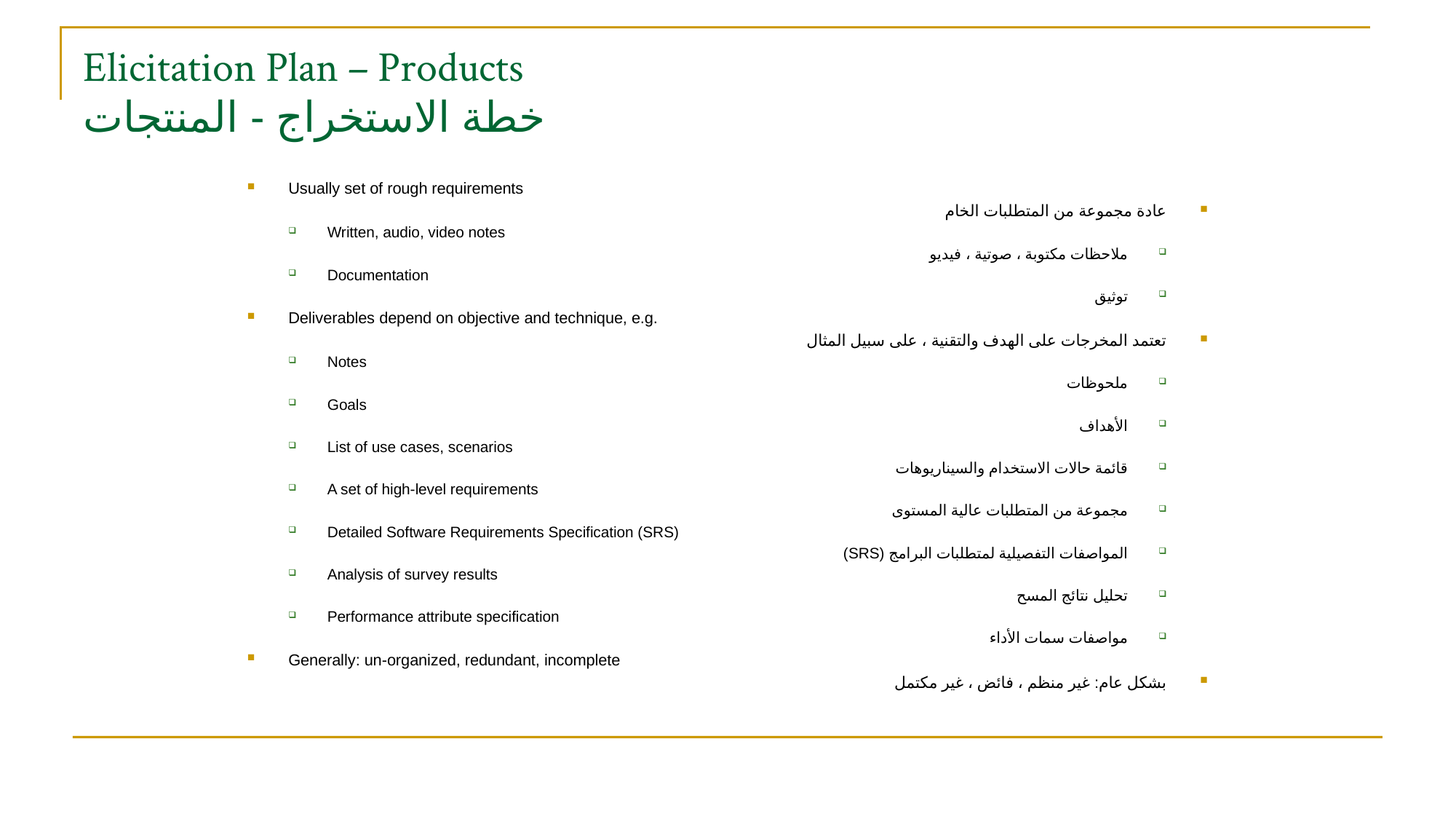

# Elicitation Plan – Products خطة الاستخراج - المنتجات
Usually set of rough requirements
عادة مجموعة من المتطلبات الخام
Written, audio, video notes
ملاحظات مكتوبة ، صوتية ، فيديو
Documentation
توثيق
Deliverables depend on objective and technique, e.g.
تعتمد المخرجات على الهدف والتقنية ، على سبيل المثال
Notes
ملحوظات
Goals
الأهداف
List of use cases, scenarios
قائمة حالات الاستخدام والسيناريوهات
A set of high-level requirements
مجموعة من المتطلبات عالية المستوى
Detailed Software Requirements Specification (SRS)
المواصفات التفصيلية لمتطلبات البرامج (SRS)
Analysis of survey results
تحليل نتائج المسح
Performance attribute specification
مواصفات سمات الأداء
Generally: un-organized, redundant, incomplete
بشكل عام: غير منظم ، فائض ، غير مكتمل